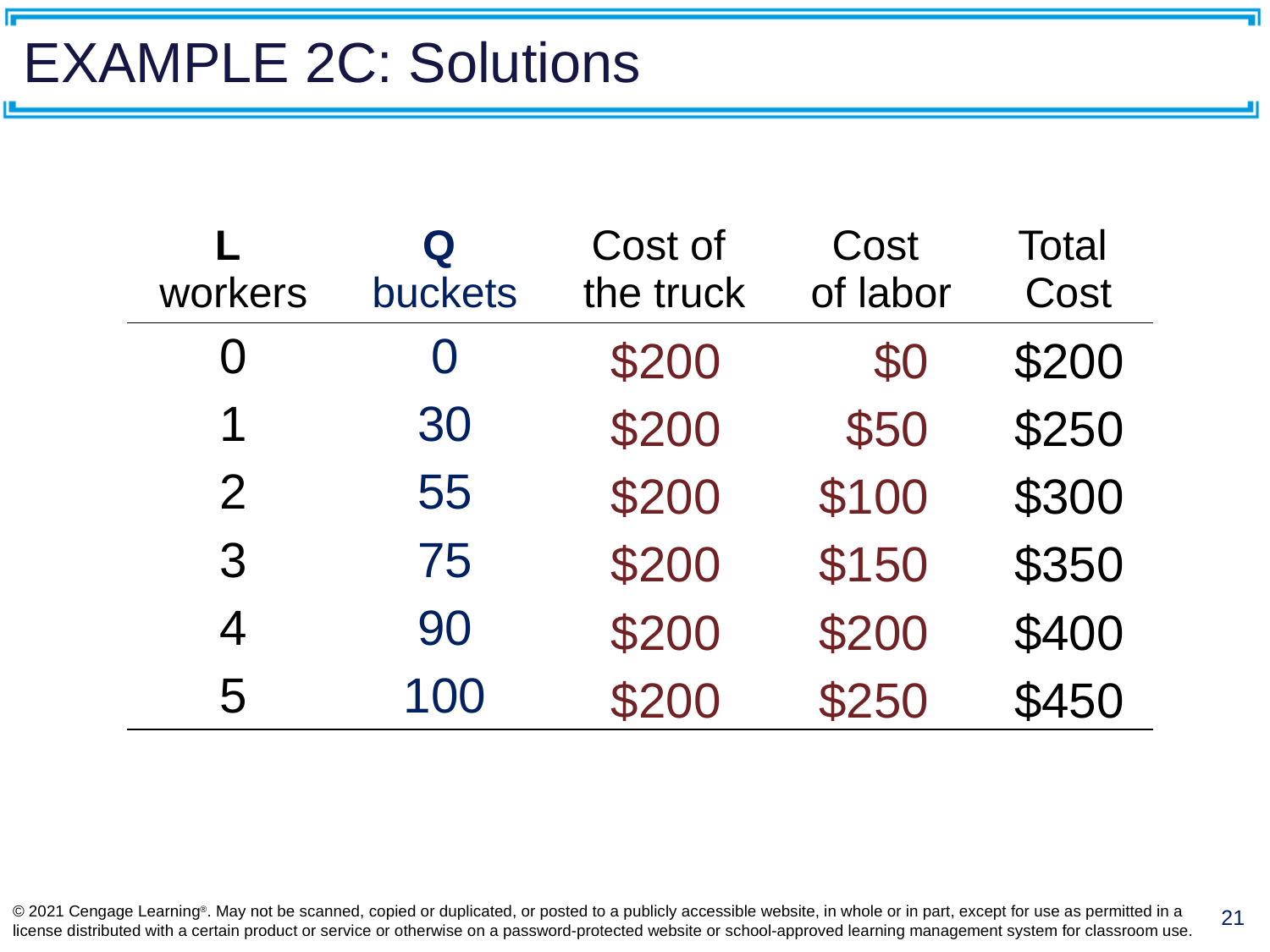

# EXAMPLE 2C: Solutions
| L workers | Q buckets | Cost of the truck | Cost of labor | Total Cost |
| --- | --- | --- | --- | --- |
| 0 | 0 |  |  |  |
| 1 | 30 |  |  |  |
| 2 | 55 |  |  |  |
| 3 | 75 |  |  |  |
| 4 | 90 |  |  |  |
| 5 | 100 |  |  |  |
| $200 |
| --- |
| $200 |
| $200 |
| $200 |
| $200 |
| $200 |
| $0 |
| --- |
| $50 |
| $100 |
| $150 |
| $200 |
| $250 |
| $200 |
| --- |
| $250 |
| $300 |
| $350 |
| $400 |
| $450 |
© 2021 Cengage Learning®. May not be scanned, copied or duplicated, or posted to a publicly accessible website, in whole or in part, except for use as permitted in a license distributed with a certain product or service or otherwise on a password-protected website or school-approved learning management system for classroom use.
21